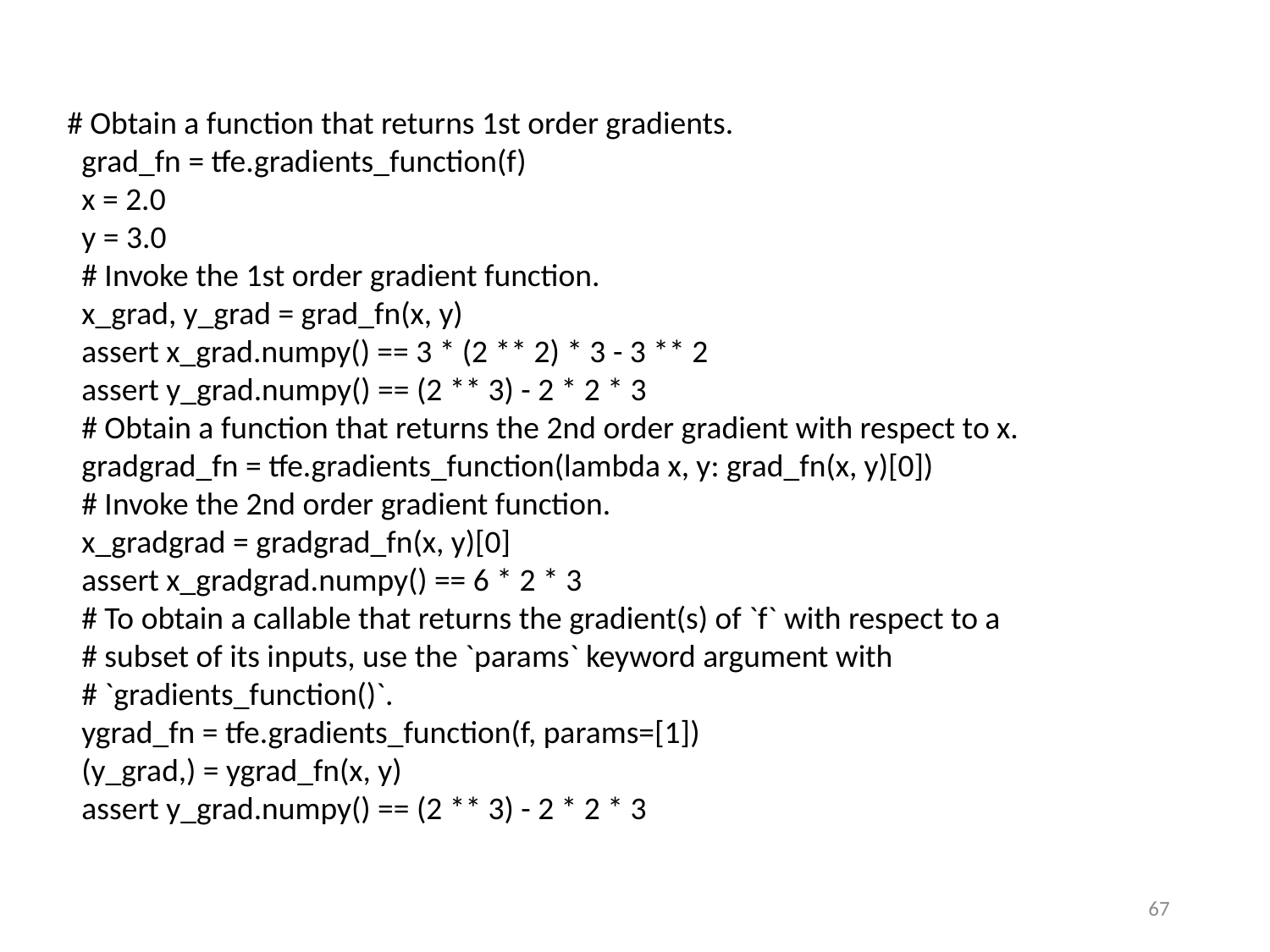

# Obtain a function that returns 1st order gradients.
  grad_fn = tfe.gradients_function(f)
  x = 2.0
  y = 3.0
  # Invoke the 1st order gradient function.
  x_grad, y_grad = grad_fn(x, y)
  assert x_grad.numpy() == 3 * (2 ** 2) * 3 - 3 ** 2
  assert y_grad.numpy() == (2 ** 3) - 2 * 2 * 3
  # Obtain a function that returns the 2nd order gradient with respect to x.
  gradgrad_fn = tfe.gradients_function(lambda x, y: grad_fn(x, y)[0])
  # Invoke the 2nd order gradient function.
  x_gradgrad = gradgrad_fn(x, y)[0]
  assert x_gradgrad.numpy() == 6 * 2 * 3
  # To obtain a callable that returns the gradient(s) of `f` with respect to a
  # subset of its inputs, use the `params` keyword argument with
  # `gradients_function()`.
  ygrad_fn = tfe.gradients_function(f, params=[1])
  (y_grad,) = ygrad_fn(x, y)
  assert y_grad.numpy() == (2 ** 3) - 2 * 2 * 3
67